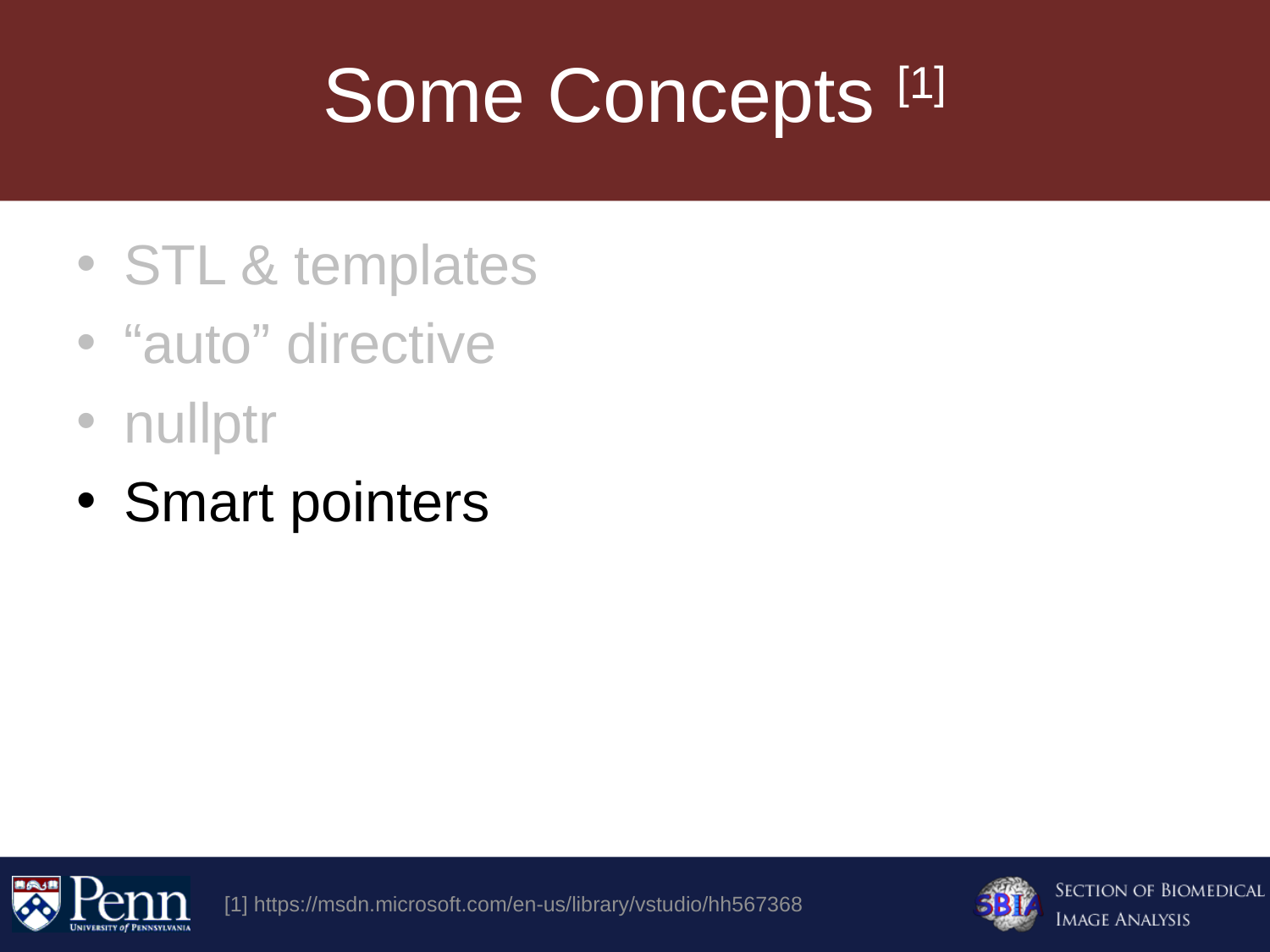

# Some Concepts [1]
STL & templates
“auto” directive
nullptr
Smart pointers
[1] https://msdn.microsoft.com/en-us/library/vstudio/hh567368